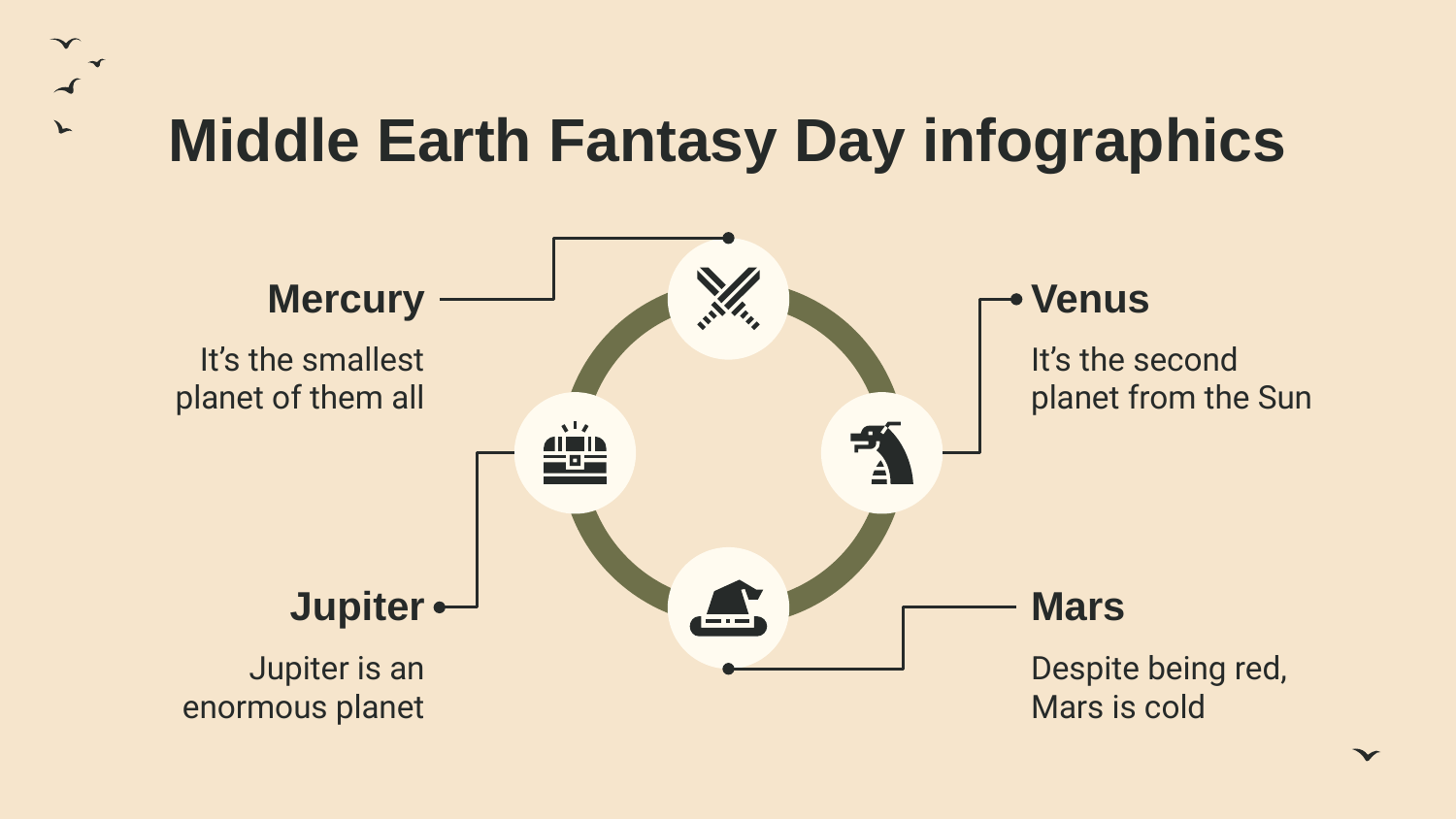

# Middle Earth Fantasy Day infographics

Mercury
It’s the smallest planet of them all
Venus
It’s the second planet from the Sun

Jupiter
Jupiter is an enormous planet
Mars
Despite being red, Mars is cold